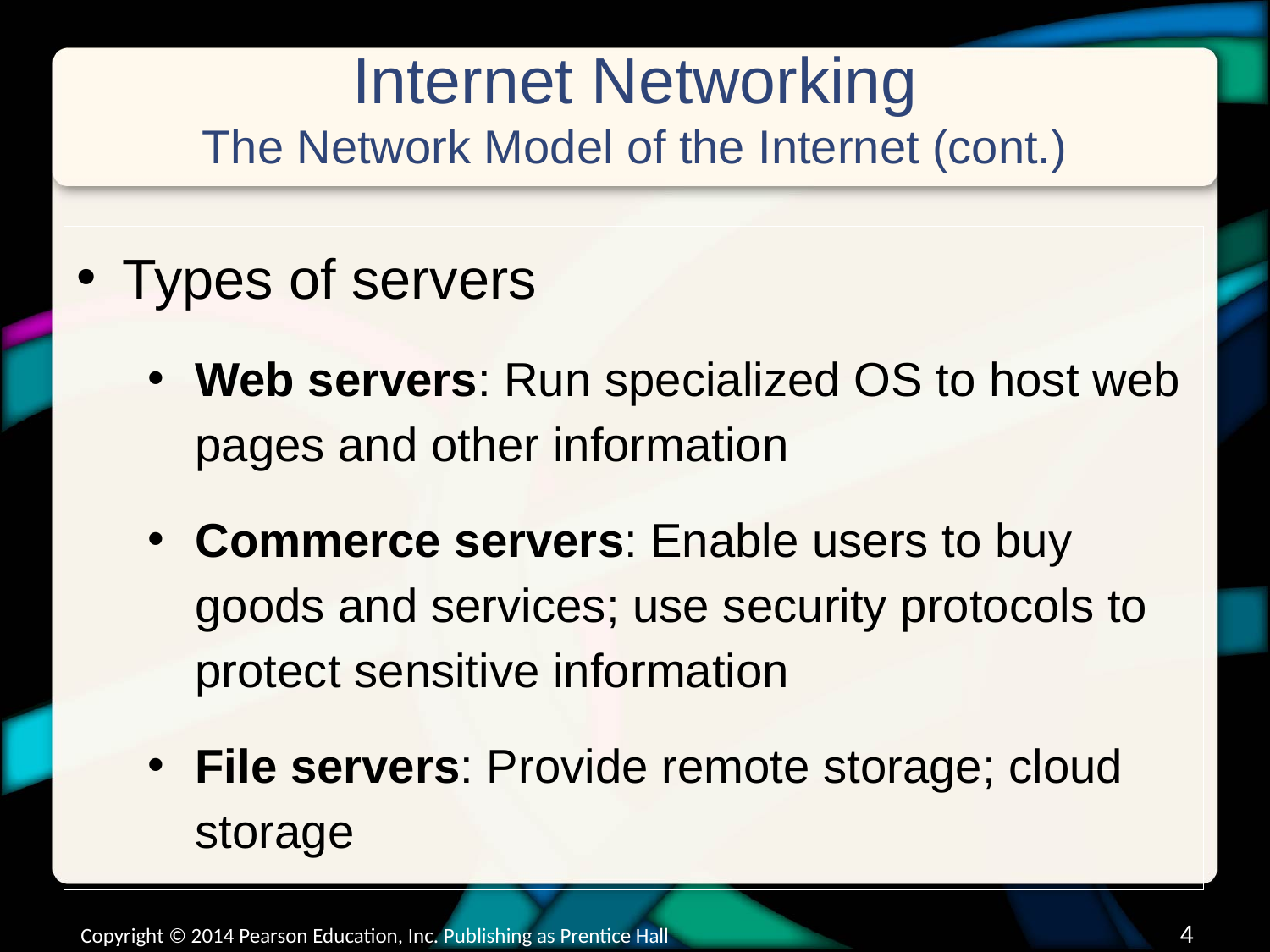

# Internet Networking The Network Model of the Internet (cont.)
Types of servers
Web servers: Run specialized OS to host web pages and other information
Commerce servers: Enable users to buy goods and services; use security protocols to protect sensitive information
File servers: Provide remote storage; cloud storage
4
Copyright © 2014 Pearson Education, Inc. Publishing as Prentice Hall